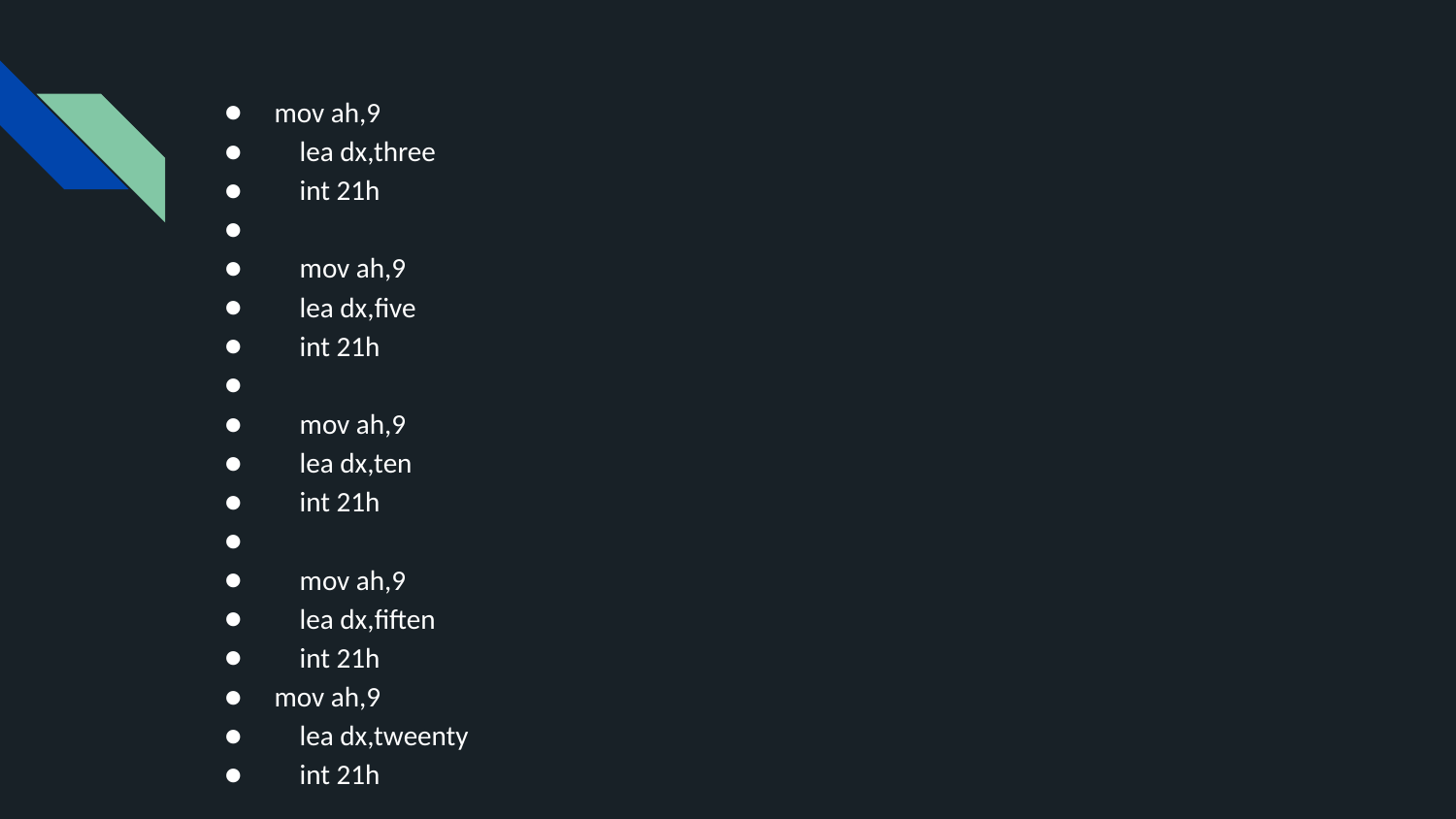

#
mov ah,9
    lea dx,three
    int 21h

    mov ah,9
    lea dx,five
    int 21h

    mov ah,9
    lea dx,ten
    int 21h

    mov ah,9
    lea dx,fiften
    int 21h
mov ah,9
    lea dx,tweenty
    int 21h